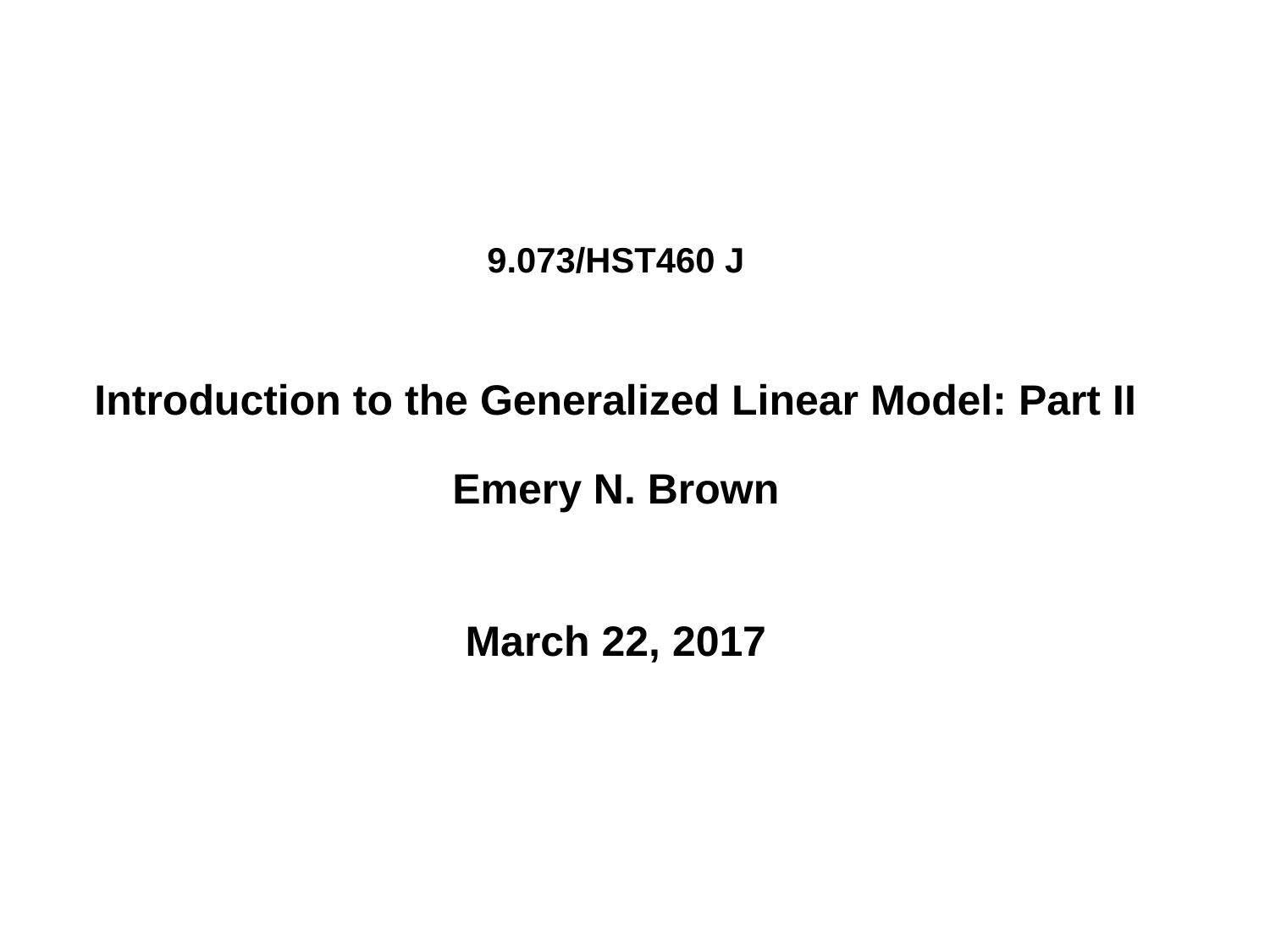

9.073/HST460 J

Introduction to the Generalized Linear Model: Part II

Emery N. Brown

March 22, 2017